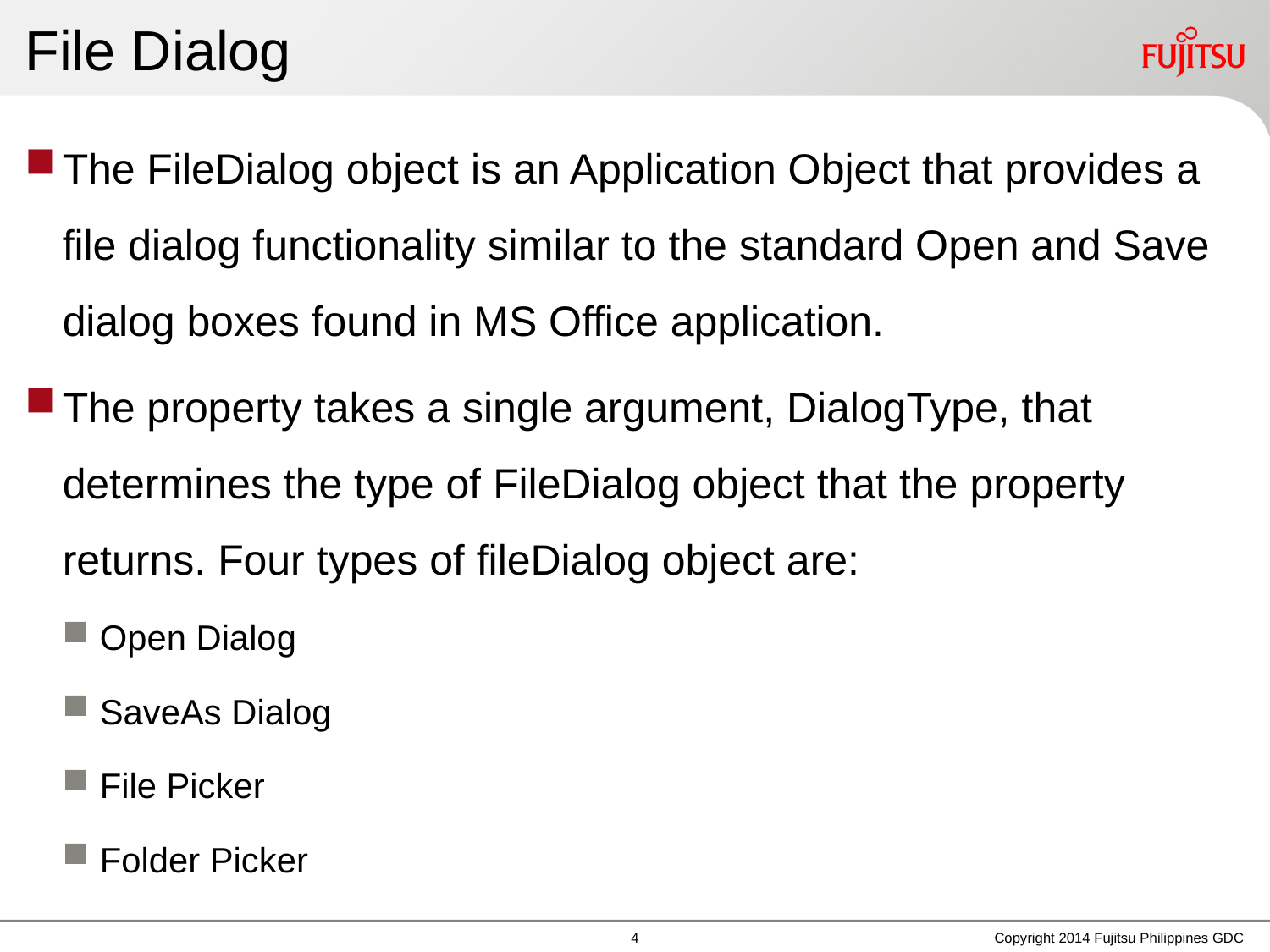

# File Dialog
The FileDialog object is an Application Object that provides a file dialog functionality similar to the standard Open and Save dialog boxes found in MS Office application.
The property takes a single argument, DialogType, that determines the type of FileDialog object that the property returns. Four types of fileDialog object are:
Open Dialog
SaveAs Dialog
File Picker
Folder Picker
Copyright 2014 Fujitsu Philippines GDC